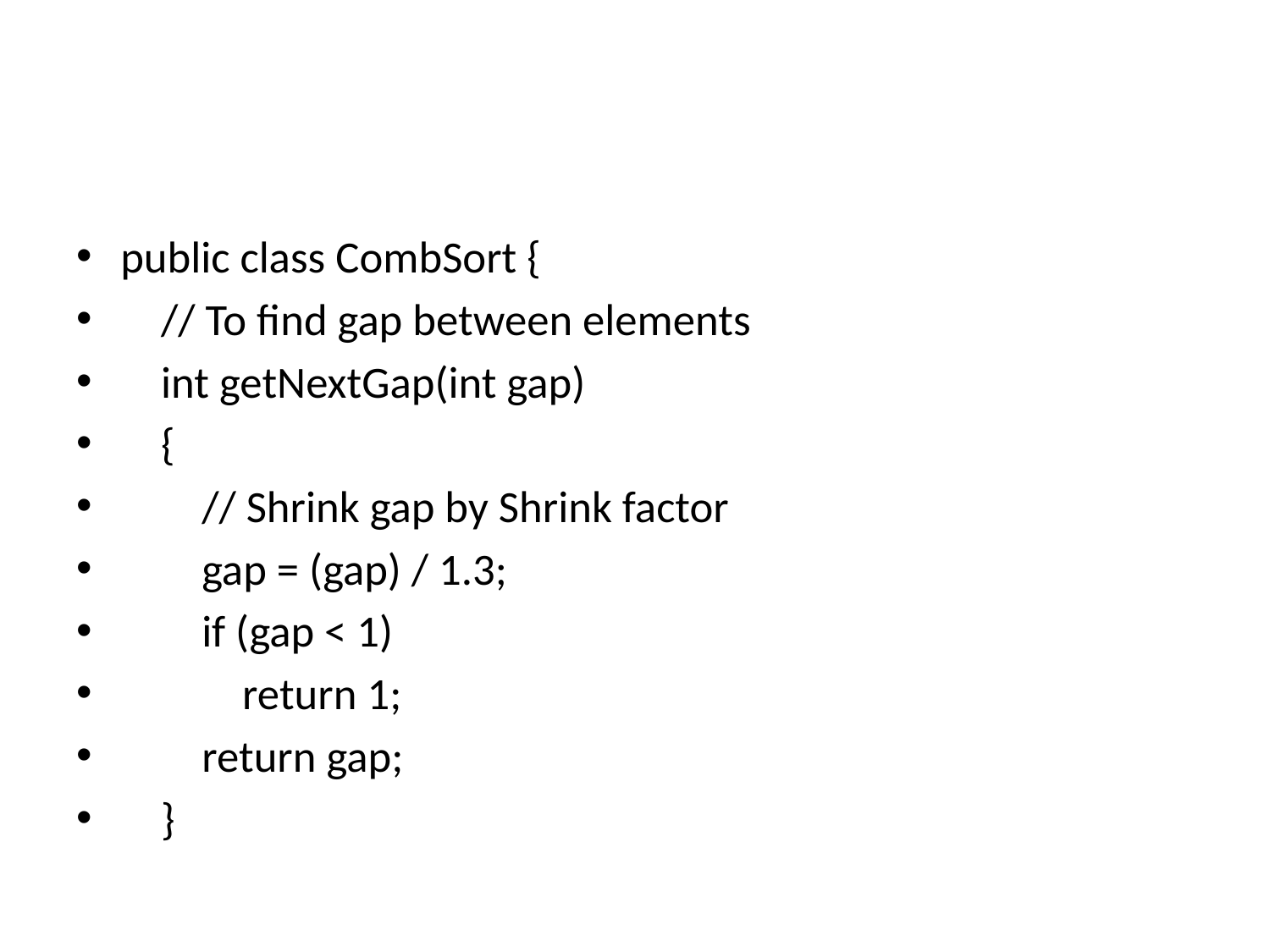

#
public class CombSort {
    // To find gap between elements
    int getNextGap(int gap)
    {
        // Shrink gap by Shrink factor
        gap = (gap) / 1.3;
        if (gap < 1)
            return 1;
        return gap;
    }